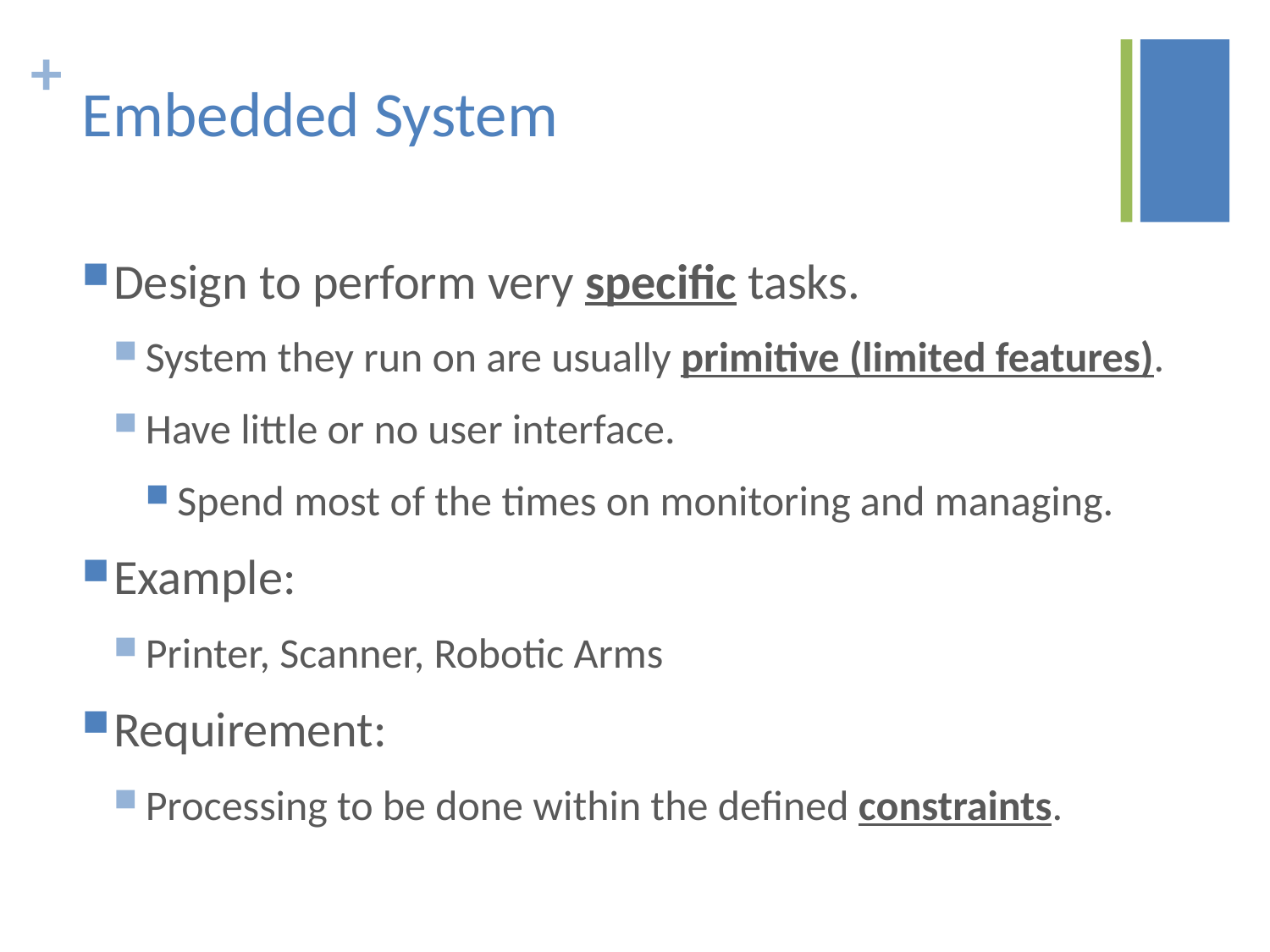

# Embedded System
Design to perform very specific tasks.
System they run on are usually primitive (limited features).
Have little or no user interface.
Spend most of the times on monitoring and managing.
Example:
Printer, Scanner, Robotic Arms
Requirement:
Processing to be done within the defined constraints.